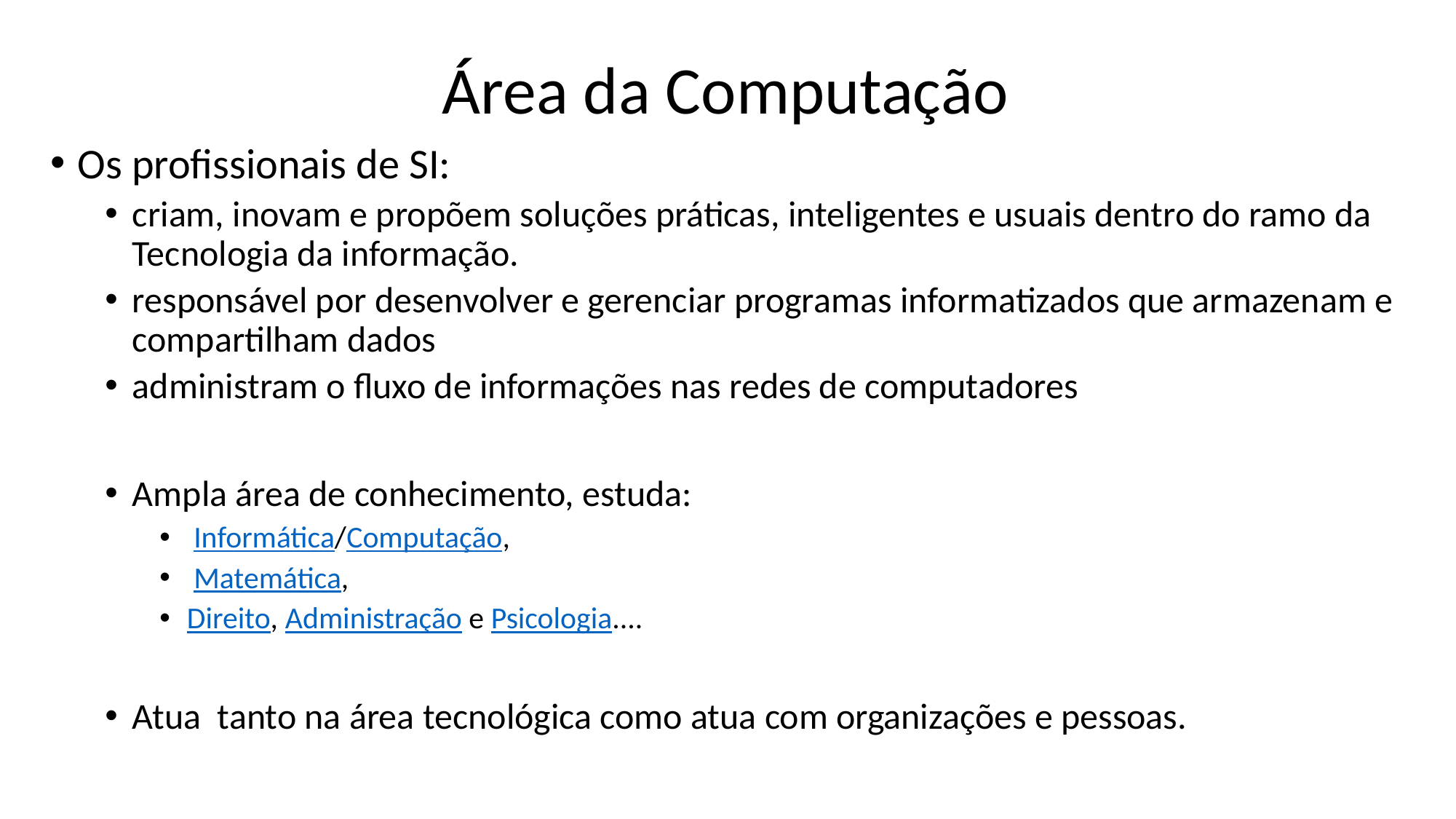

# Área da Computação
Os profissionais de SI:
criam, inovam e propõem soluções práticas, inteligentes e usuais dentro do ramo da Tecnologia da informação.
responsável por desenvolver e gerenciar programas informatizados que armazenam e compartilham dados
administram o fluxo de informações nas redes de computadores

Ampla área de conhecimento, estuda:
 Informática/Computação,
 Matemática,
Direito, Administração e Psicologia....

Atua  tanto na área tecnológica como atua com organizações e pessoas.